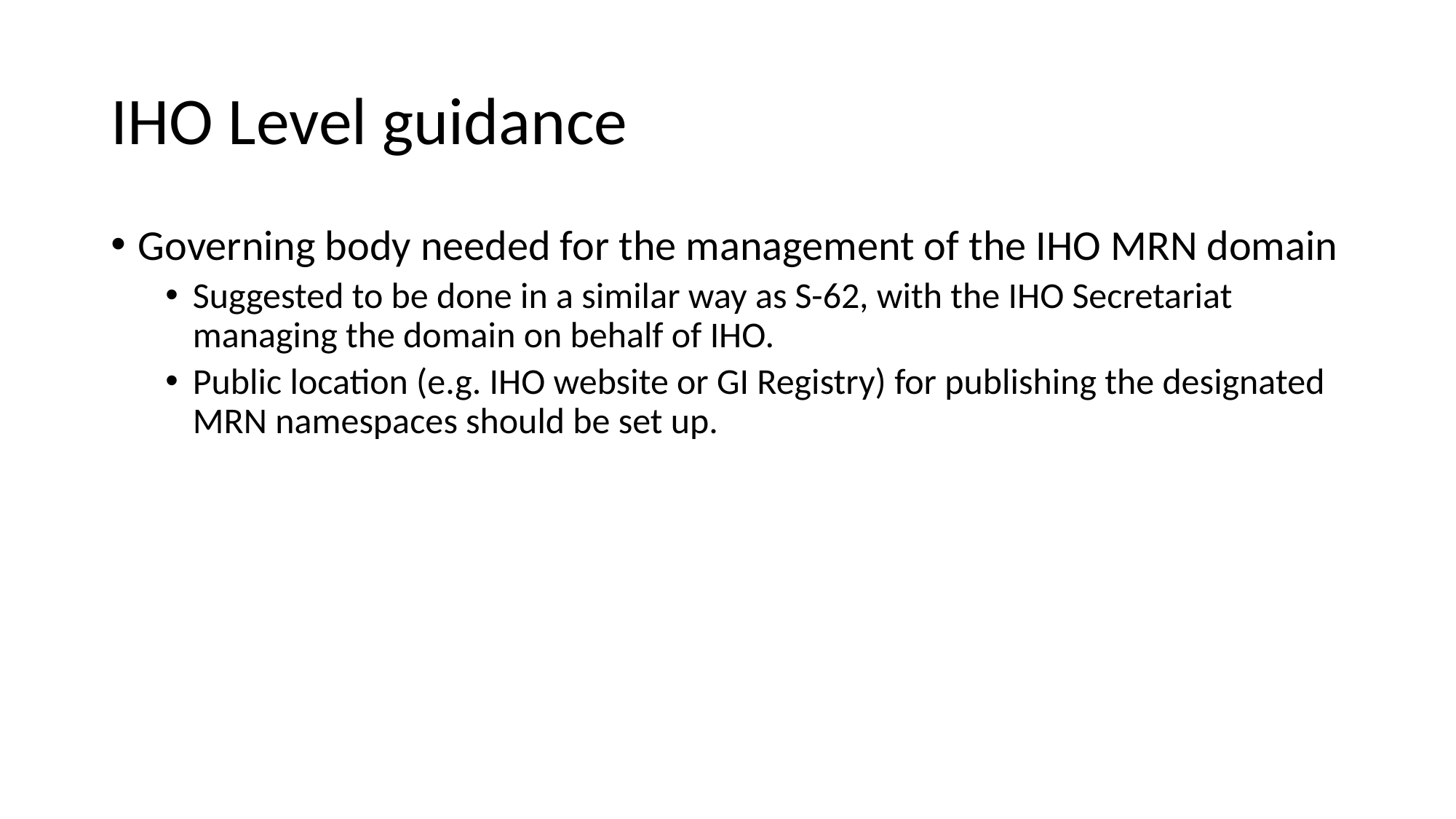

# IHO Level guidance
Governing body needed for the management of the IHO MRN domain
Suggested to be done in a similar way as S-62, with the IHO Secretariat managing the domain on behalf of IHO.
Public location (e.g. IHO website or GI Registry) for publishing the designated MRN namespaces should be set up.